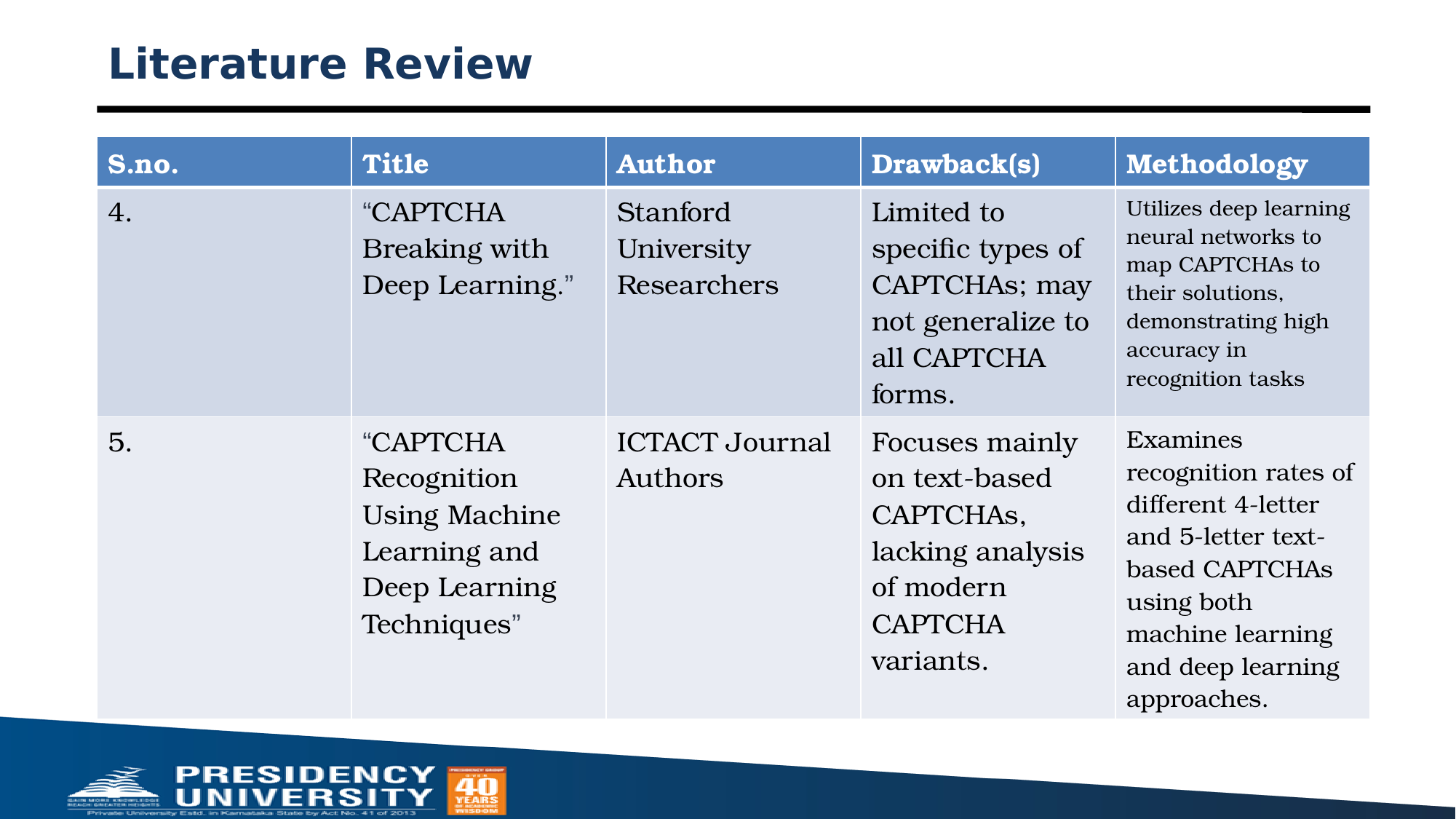

# Literature Review
| S.no. | Title | Author | Drawback(s) | Methodology |
| --- | --- | --- | --- | --- |
| 4. | “CAPTCHA Breaking with Deep Learning.” | Stanford University Researchers | Limited to specific types of CAPTCHAs; may not generalize to all CAPTCHA forms. | Utilizes deep learning neural networks to map CAPTCHAs to their solutions, demonstrating high accuracy in recognition tasks |
| 5. | “CAPTCHA Recognition Using Machine Learning and Deep Learning Techniques” | ICTACT Journal Authors | Focuses mainly on text-based CAPTCHAs, lacking analysis of modern CAPTCHA variants. | Examines recognition rates of different 4-letter and 5-letter text-based CAPTCHAs using both machine learning and deep learning approaches. |